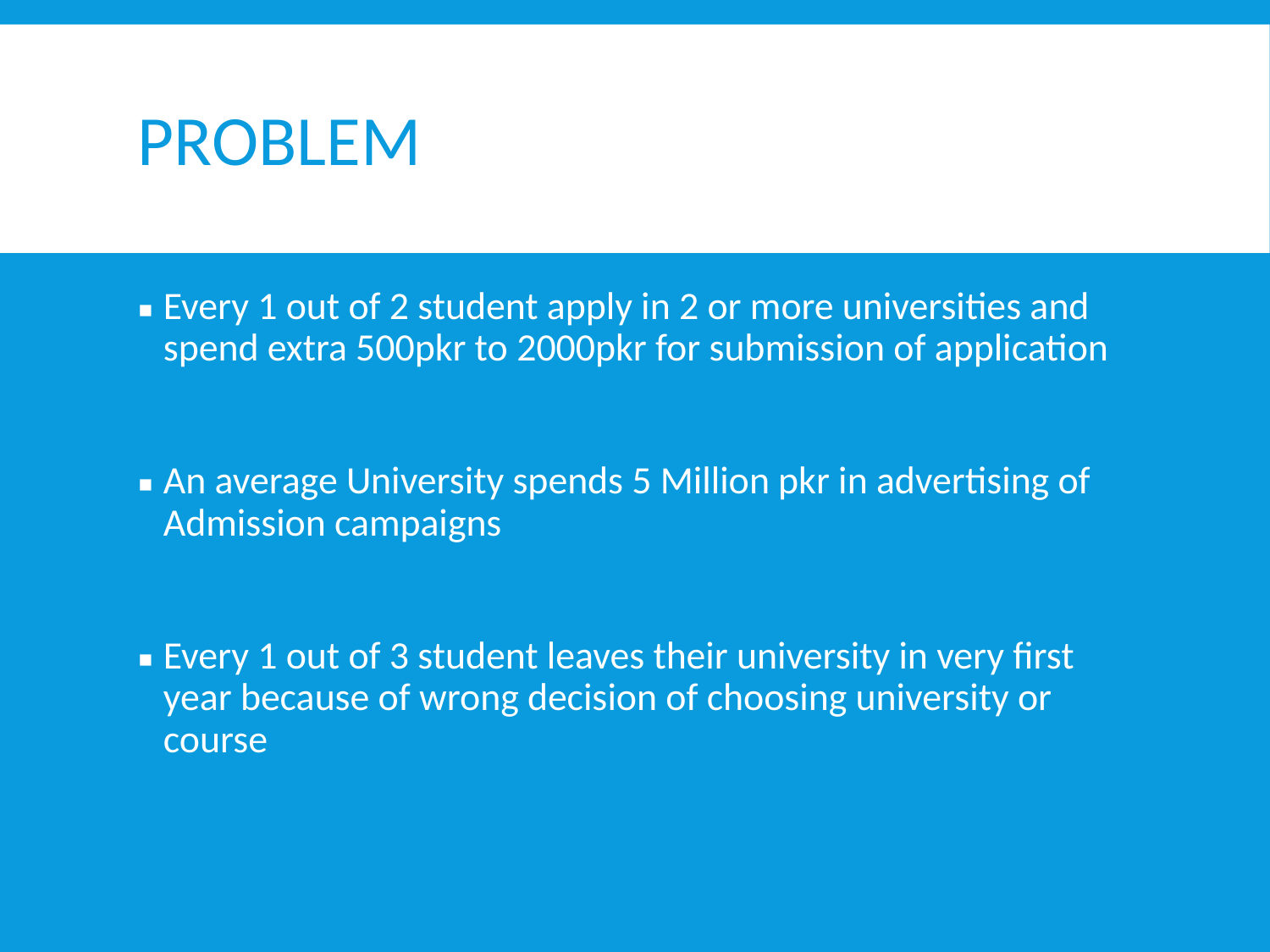

# PROBLEM
Every 1 out of 2 student apply in 2 or more universities and spend extra 500pkr to 2000pkr for submission of application

An average University spends 5 Million pkr in advertising of Admission campaigns

Every 1 out of 3 student leaves their university in very first year because of wrong decision of choosing university or course